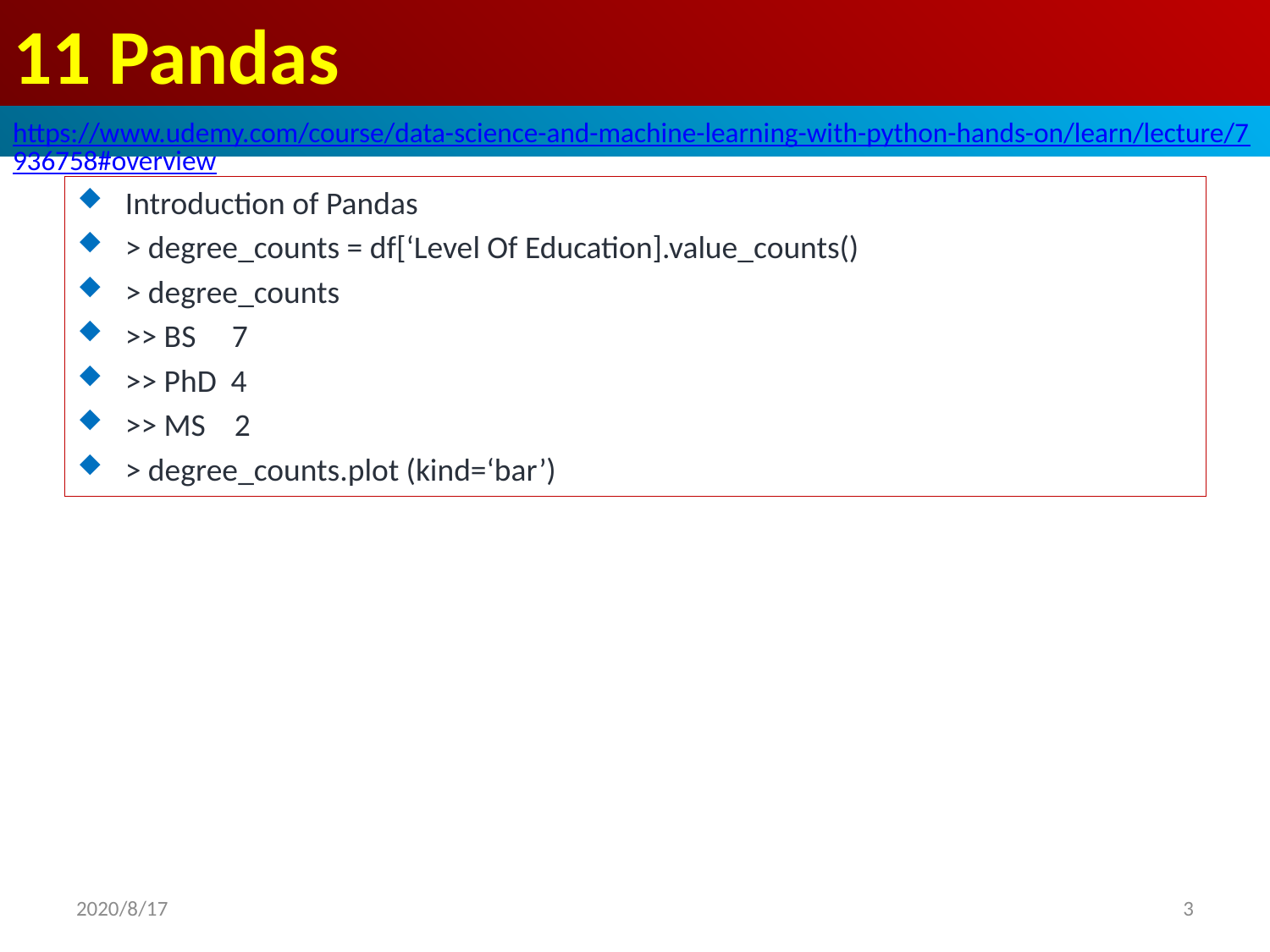

# 11 Pandas
https://www.udemy.com/course/data-science-and-machine-learning-with-python-hands-on/learn/lecture/7936758#overview
Introduction of Pandas
> degree_counts = df[‘Level Of Education].value_counts()
> degree_counts
>> BS     7
>> PhD  4
>> MS    2
> degree_counts.plot (kind=‘bar’)
2020/8/17
3